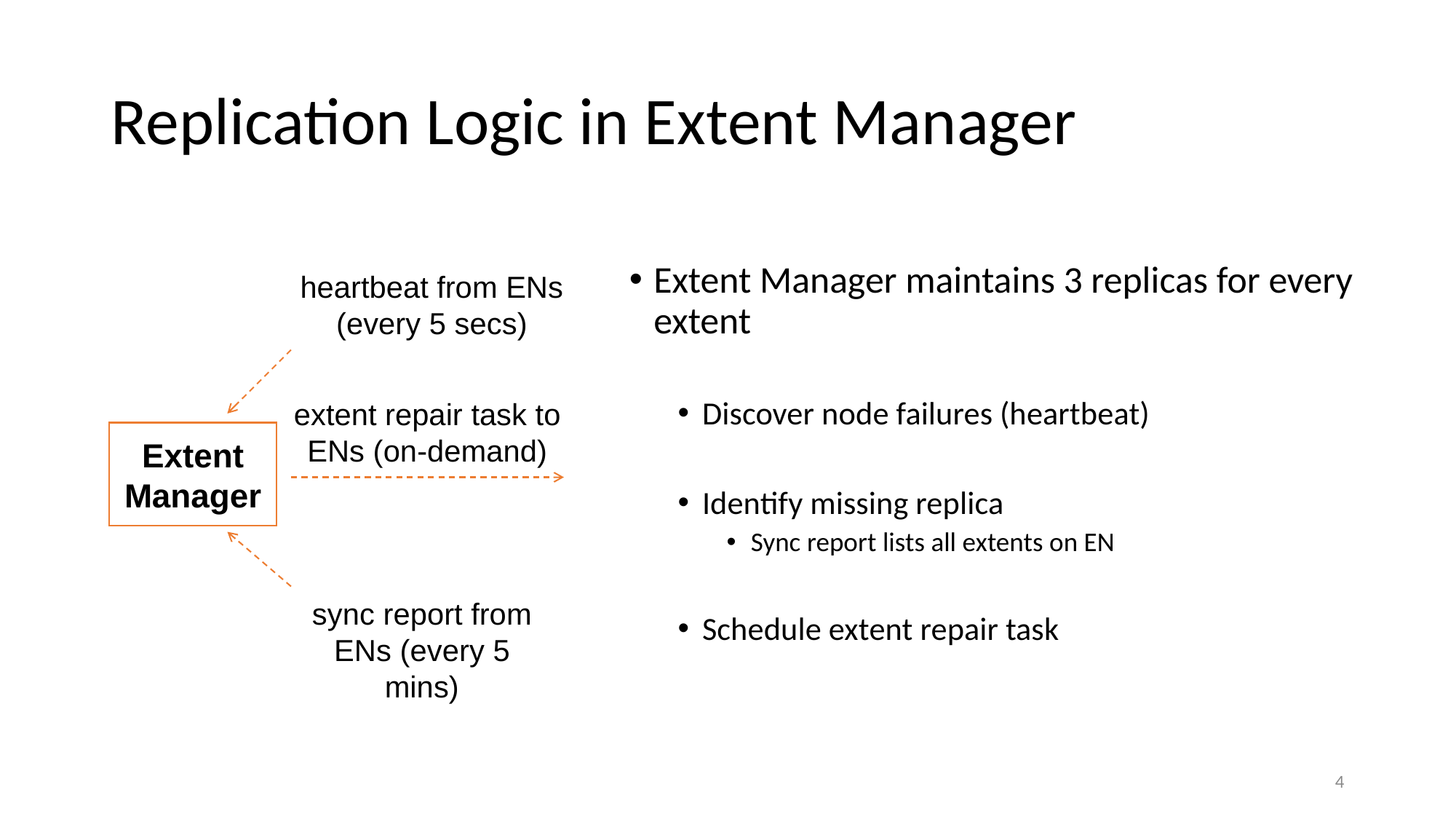

# Replication Logic in Extent Manager
Extent Manager maintains 3 replicas for every extent

Discover node failures (heartbeat)

Identify missing replica
Sync report lists all extents on EN

Schedule extent repair task
heartbeat from ENs (every 5 secs)
extent repair task to ENs (on-demand)
Extent Manager
sync report from ENs (every 5 mins)
4